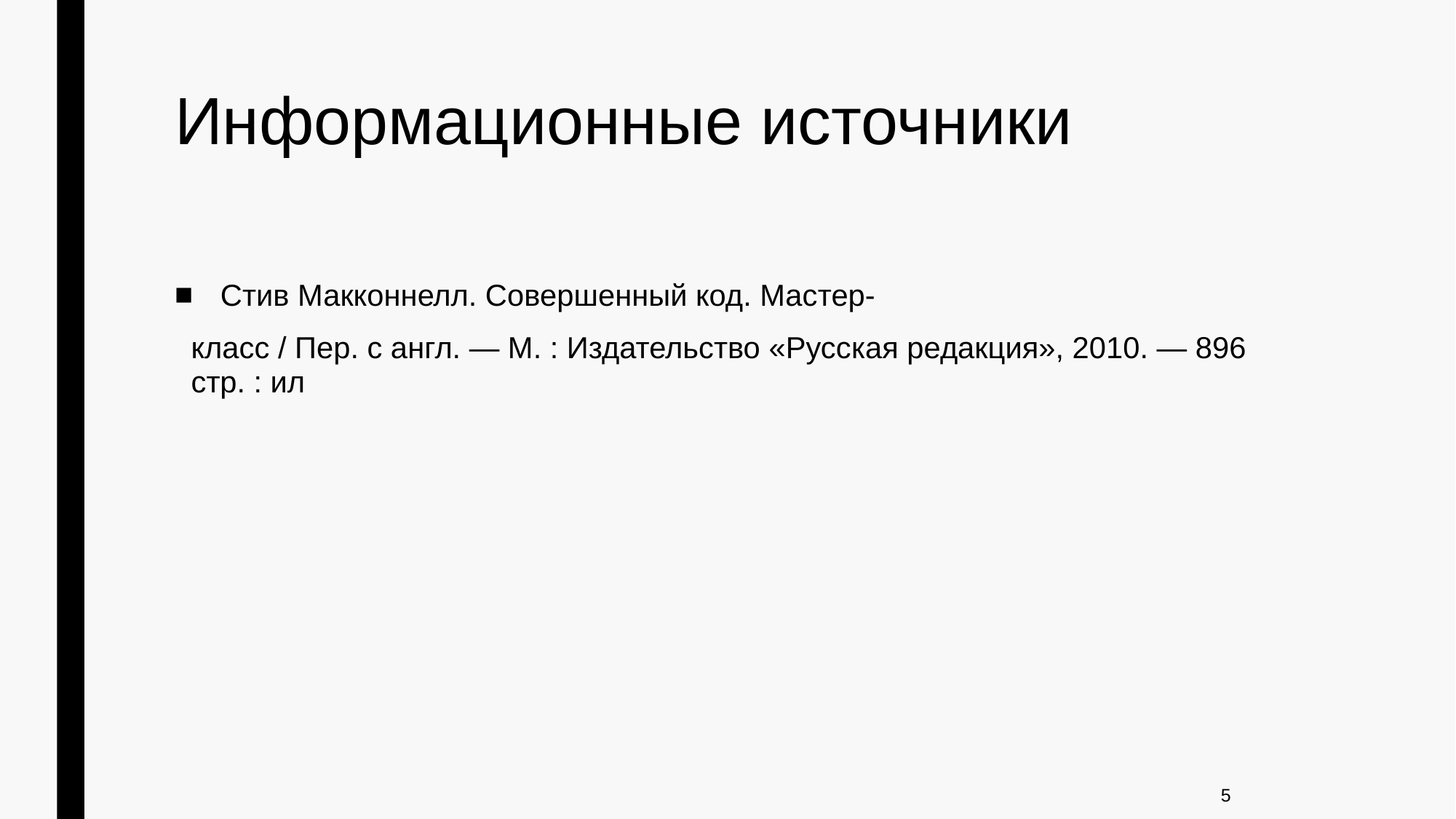

# Информационные источники
Стив Макконнелл. Совершенный код. Мастер-
класс / Пер. с англ. — М. : Издательство «Русская редакция», 2010. — 896 стр. : ил
5